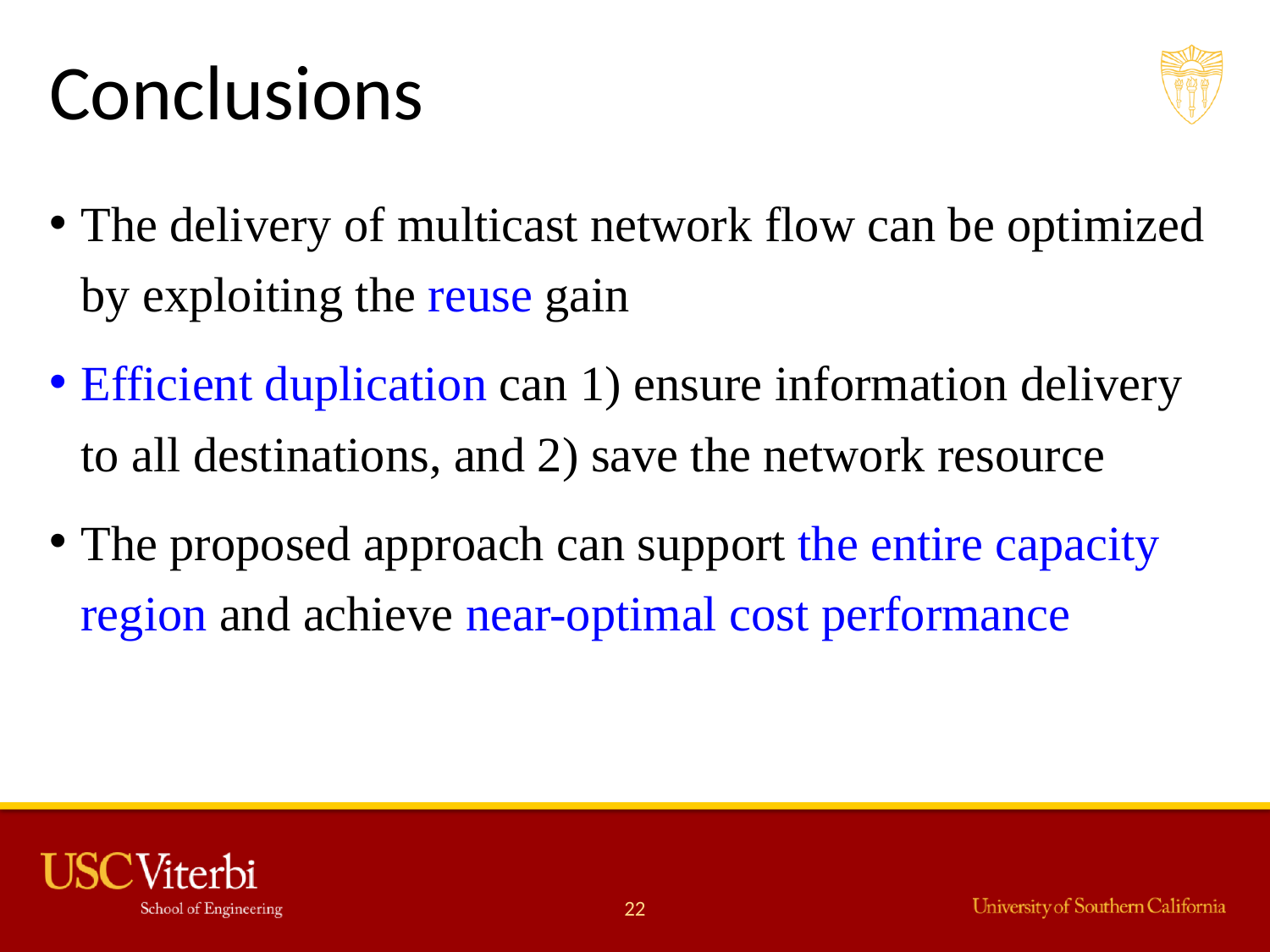

# Conclusions
The delivery of multicast network flow can be optimized by exploiting the reuse gain
Efficient duplication can 1) ensure information delivery to all destinations, and 2) save the network resource
The proposed approach can support the entire capacity region and achieve near-optimal cost performance
22